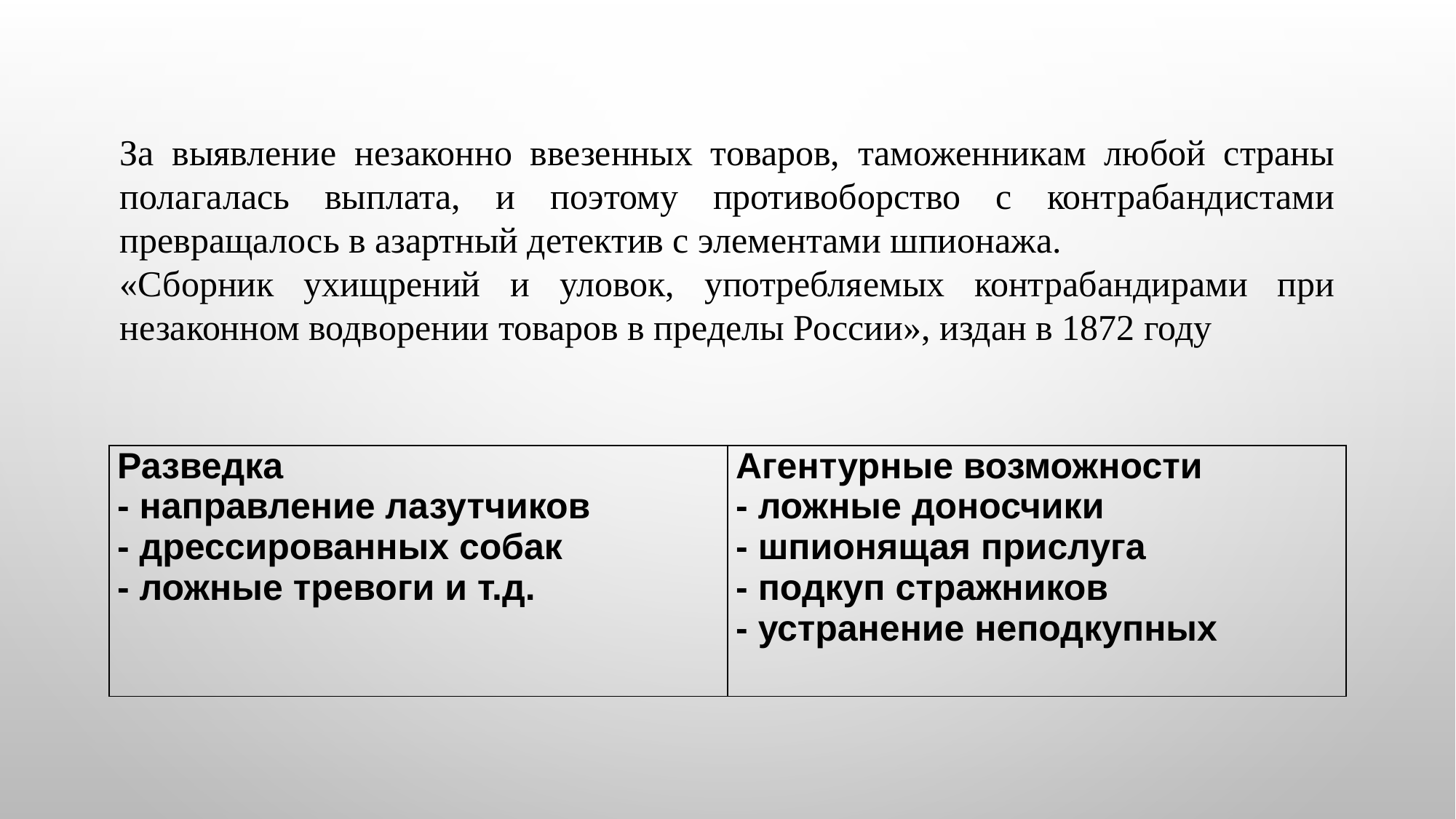

За выявление незаконно ввезенных товаров, таможенникам любой страны полагалась выплата, и поэтому противоборство с контрабандистами превращалось в азартный детектив с элементами шпионажа.
«Сборник ухищрений и уловок, употребляемых контрабандирами при незаконном водворении товаров в пределы России», издан в 1872 году
| Разведка - направление лазутчиков - дрессированных собак - ложные тревоги и т.д. | Агентурные возможности - ложные доносчики - шпионящая прислуга - подкуп стражников - устранение неподкупных |
| --- | --- |